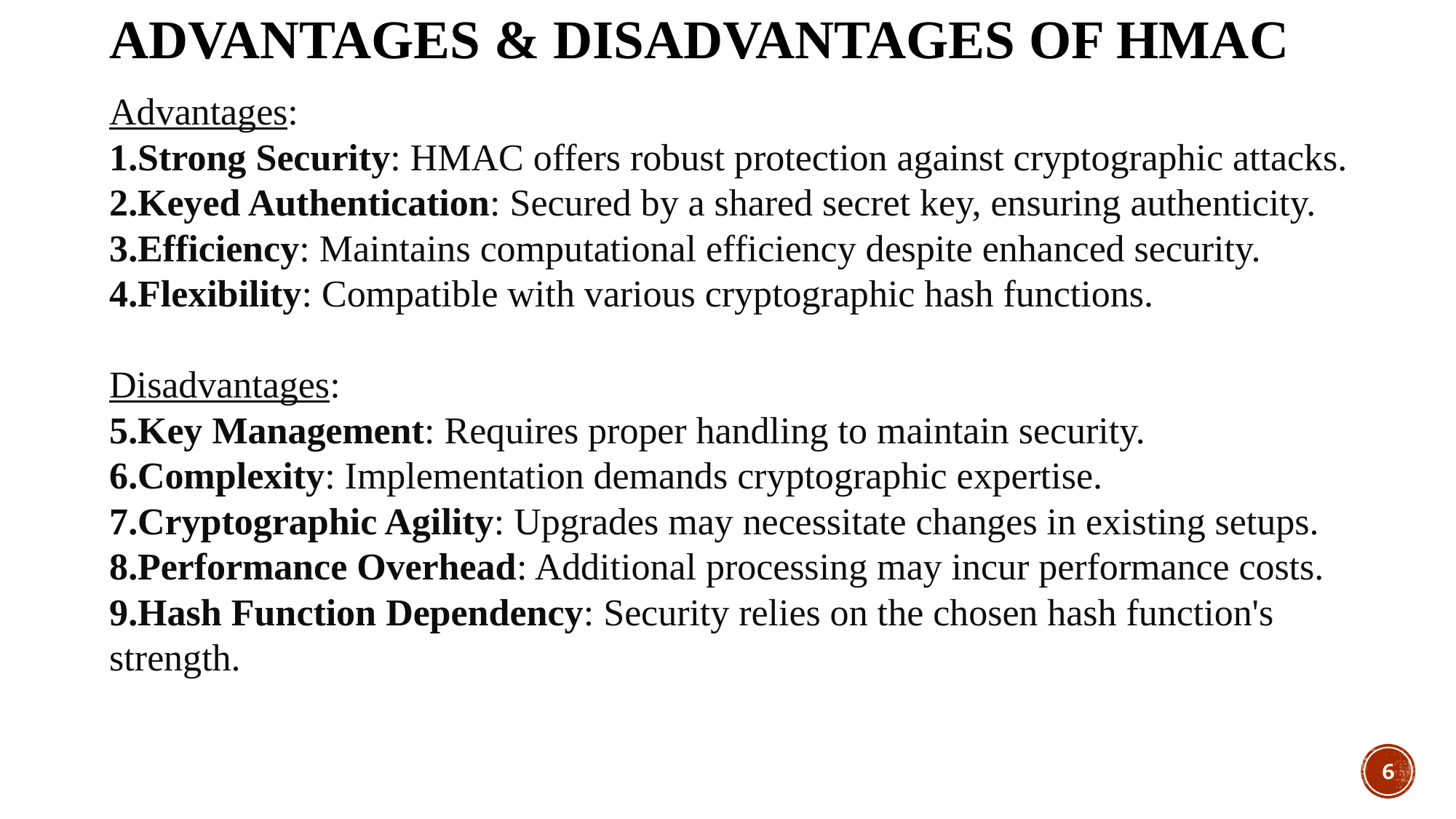

# Advantages & disadvantages of hmac
Advantages:
Strong Security: HMAC offers robust protection against cryptographic attacks.
Keyed Authentication: Secured by a shared secret key, ensuring authenticity.
Efficiency: Maintains computational efficiency despite enhanced security.
Flexibility: Compatible with various cryptographic hash functions.

Disadvantages:
Key Management: Requires proper handling to maintain security.
Complexity: Implementation demands cryptographic expertise.
Cryptographic Agility: Upgrades may necessitate changes in existing setups.
Performance Overhead: Additional processing may incur performance costs.
Hash Function Dependency: Security relies on the chosen hash function's strength.
6